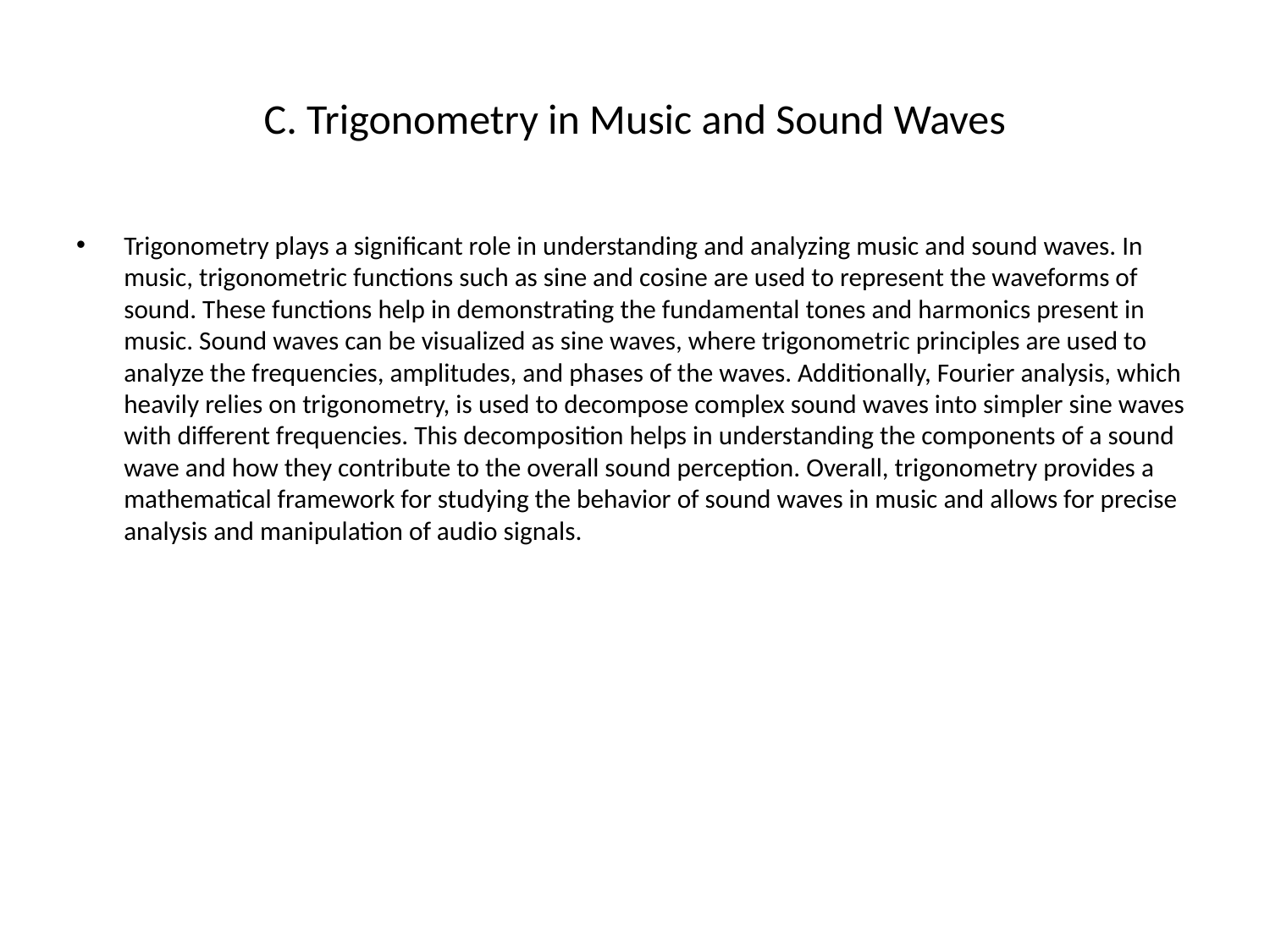

# C. Trigonometry in Music and Sound Waves
Trigonometry plays a significant role in understanding and analyzing music and sound waves. In music, trigonometric functions such as sine and cosine are used to represent the waveforms of sound. These functions help in demonstrating the fundamental tones and harmonics present in music. Sound waves can be visualized as sine waves, where trigonometric principles are used to analyze the frequencies, amplitudes, and phases of the waves. Additionally, Fourier analysis, which heavily relies on trigonometry, is used to decompose complex sound waves into simpler sine waves with different frequencies. This decomposition helps in understanding the components of a sound wave and how they contribute to the overall sound perception. Overall, trigonometry provides a mathematical framework for studying the behavior of sound waves in music and allows for precise analysis and manipulation of audio signals.